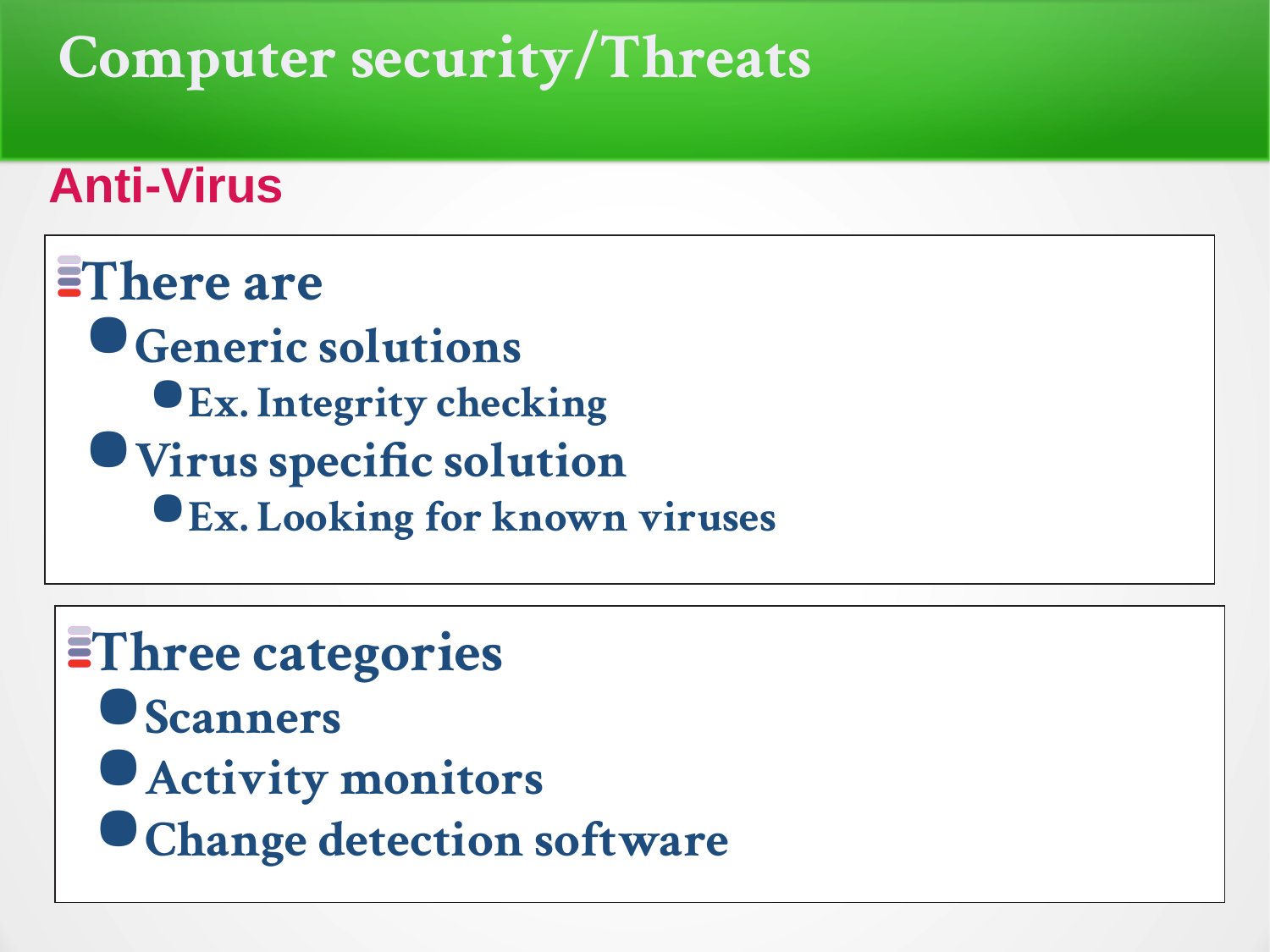

Computer security/Threats

Anti-Virus
There are
Generic solutions
Ex. Integrity checking
Virus specific solution
Ex. Looking for known viruses
Three categories
Scanners
Activity monitors
Change detection software